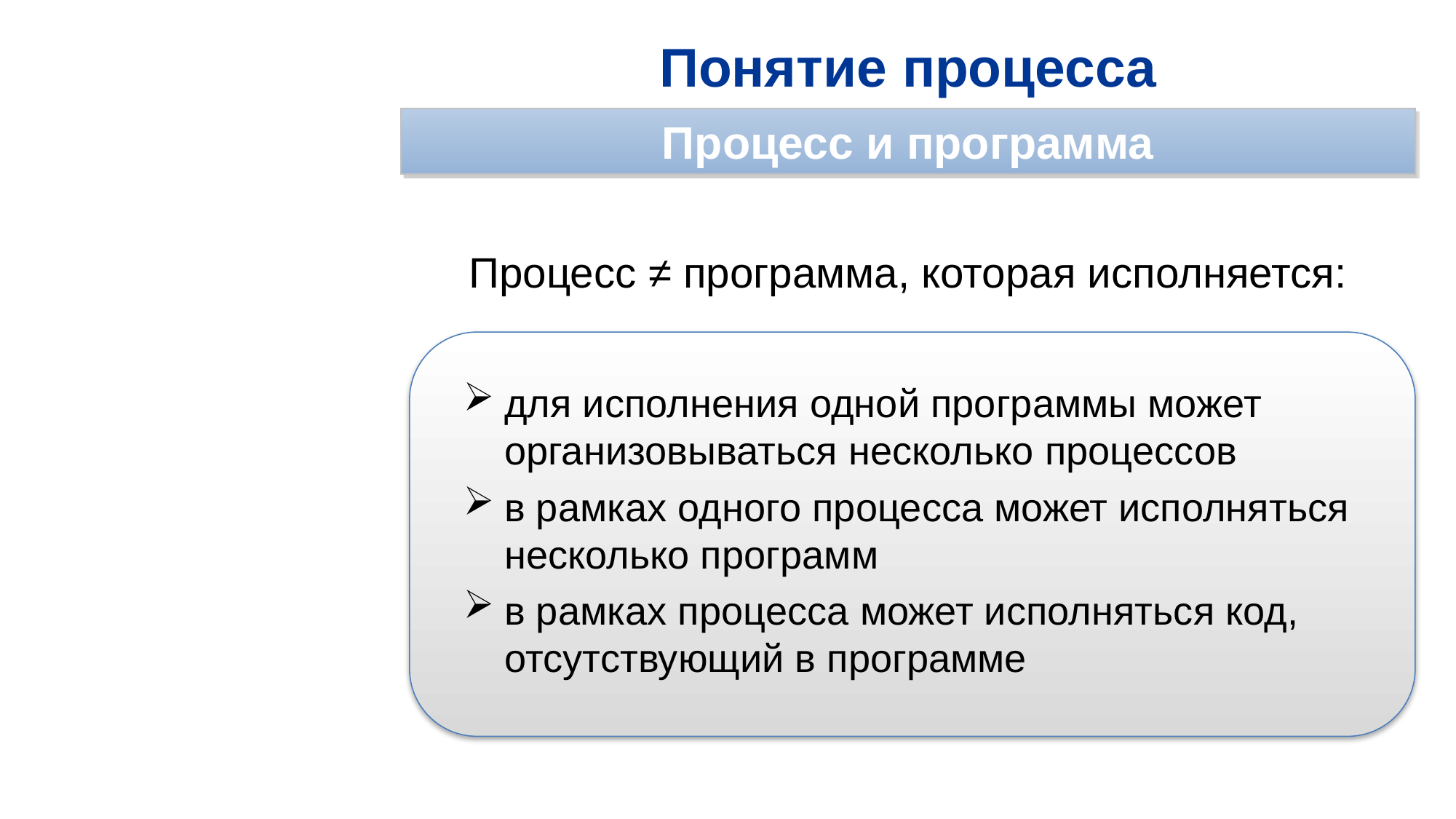

Понятие процесса
Процесс и программа
Процесс ≠ программа, которая исполняется:

для исполнения одной программы может организовываться несколько процессов
в рамках одного процесса может исполняться несколько программ
в рамках процесса может исполняться код, отсутствующий в программе